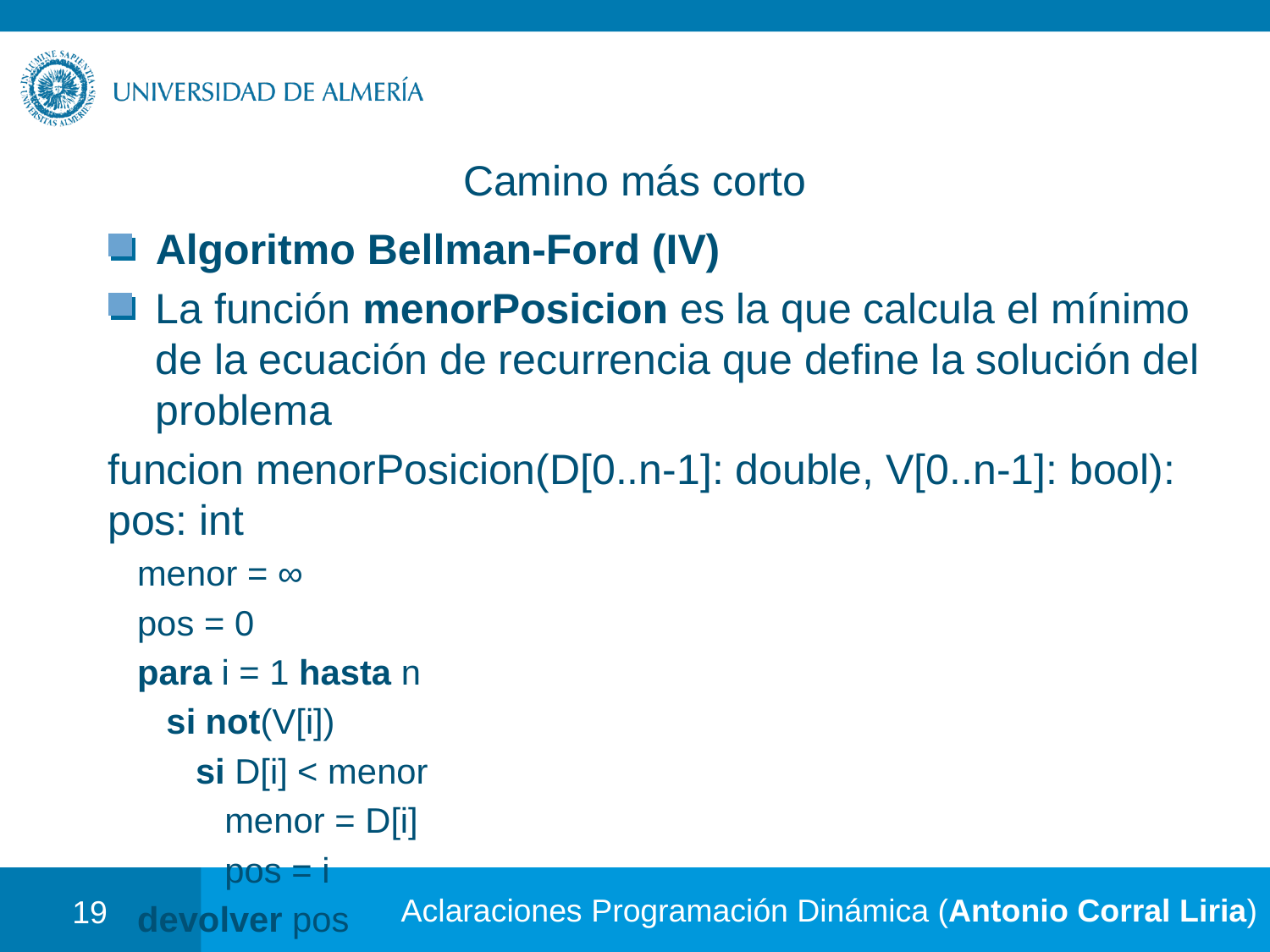

# Camino más corto
Algoritmo Bellman-Ford (IV)
La función menorPosicion es la que calcula el mínimo de la ecuación de recurrencia que define la solución del problema
funcion menorPosicion(D[0..n-1]: double, V[0..n-1]: bool): pos: int
   menor = ∞
   pos = 0
   para i = 1 hasta n
      si not(V[i])
         si D[i] < menor
            menor = D[i]
            pos = i
   devolver pos
19